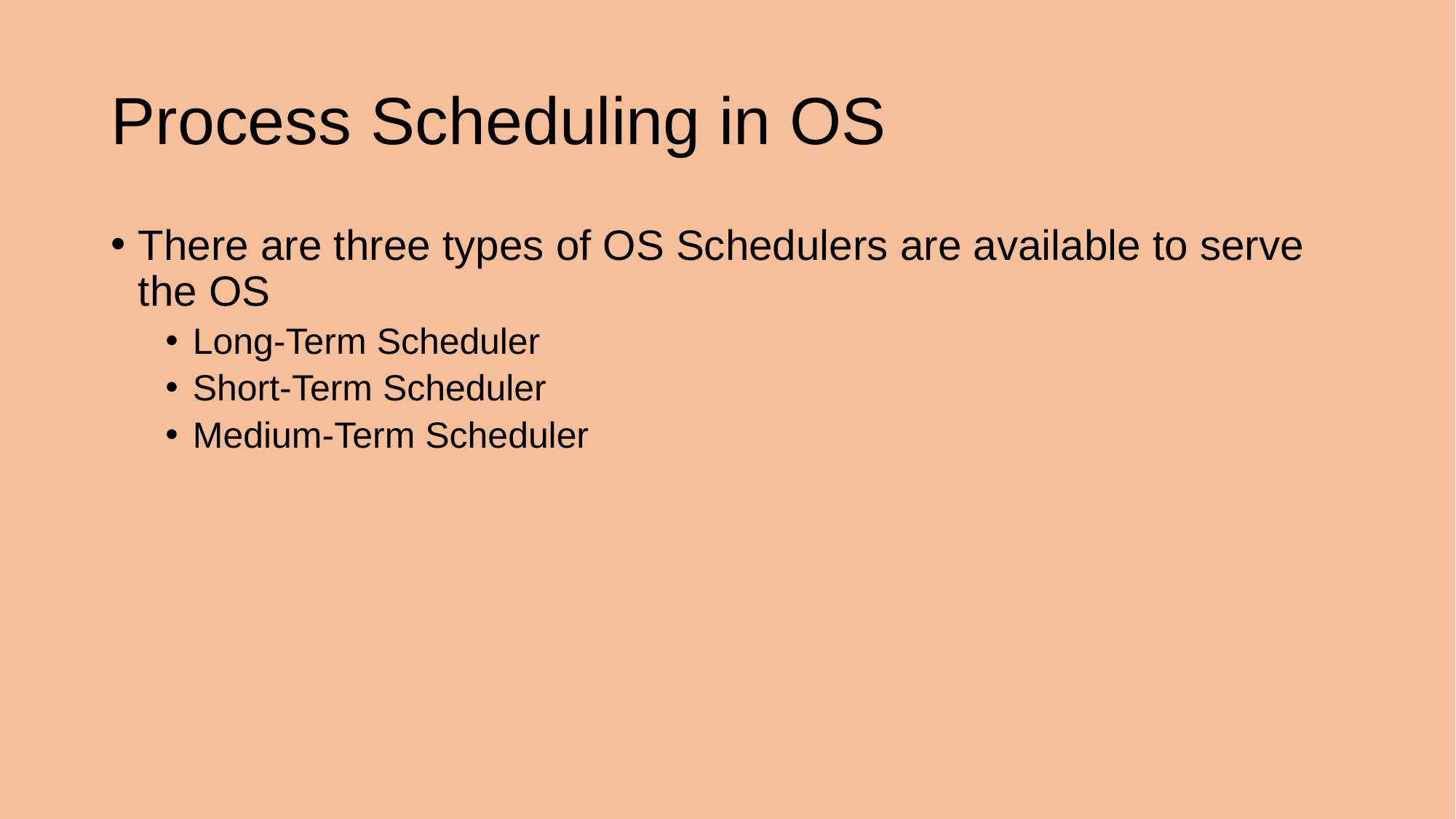

# Process Scheduling in OS
There are three types of OS Schedulers are available to serve the OS
Long-Term Scheduler
Short-Term Scheduler
Medium-Term Scheduler